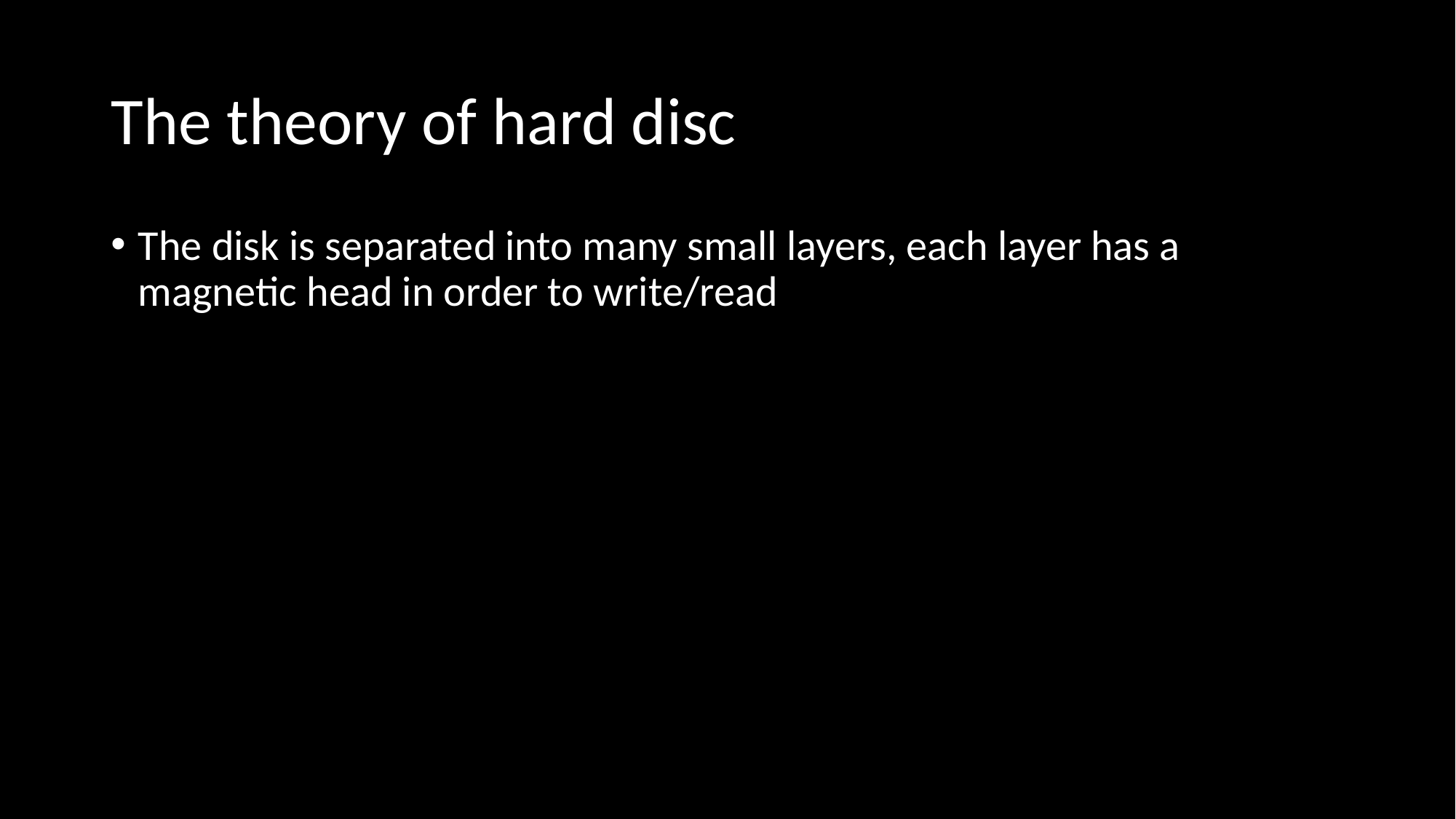

# The theory of hard disc
The disk is separated into many small layers, each layer has a magnetic head in order to write/read